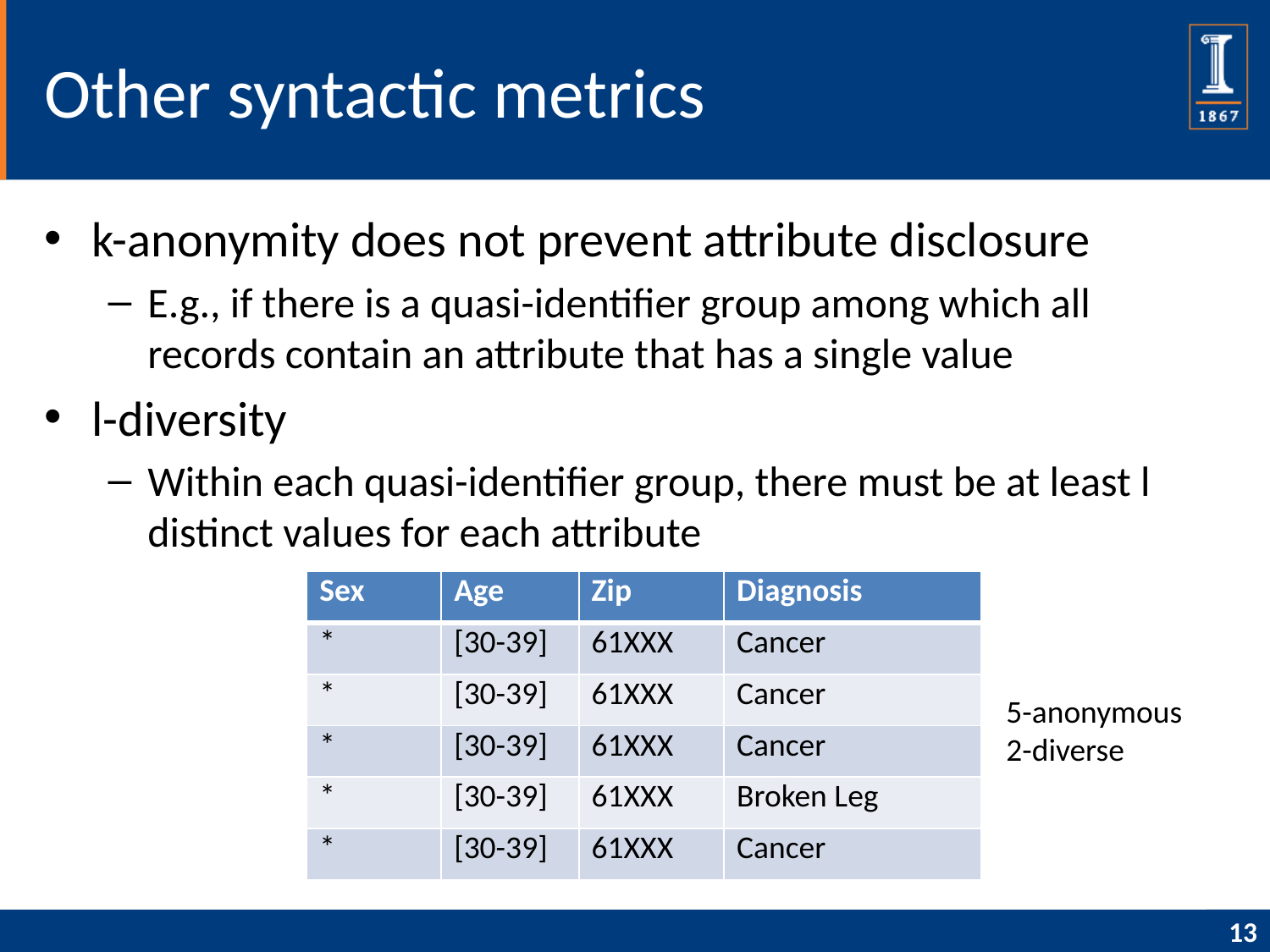

# Other syntactic metrics
k-anonymity does not prevent attribute disclosure
E.g., if there is a quasi-identifier group among which all records contain an attribute that has a single value
l-diversity
Within each quasi-identifier group, there must be at least l distinct values for each attribute
t-closeness
The distance between the distribution of attributes within a quasi-identifier group and the overall distribution should not exceed t
Many others

| Sex | Age | Zip | Diagnosis |
| --- | --- | --- | --- |
| \* | [30-39] | 61XXX | Cancer |
| \* | [30-39] | 61XXX | Cancer |
| \* | [30-39] | 61XXX | Cancer |
| \* | [30-39] | 61XXX | Broken Leg |
| \* | [30-39] | 61XXX | Cancer |
5-anonymous
2-diverse
13